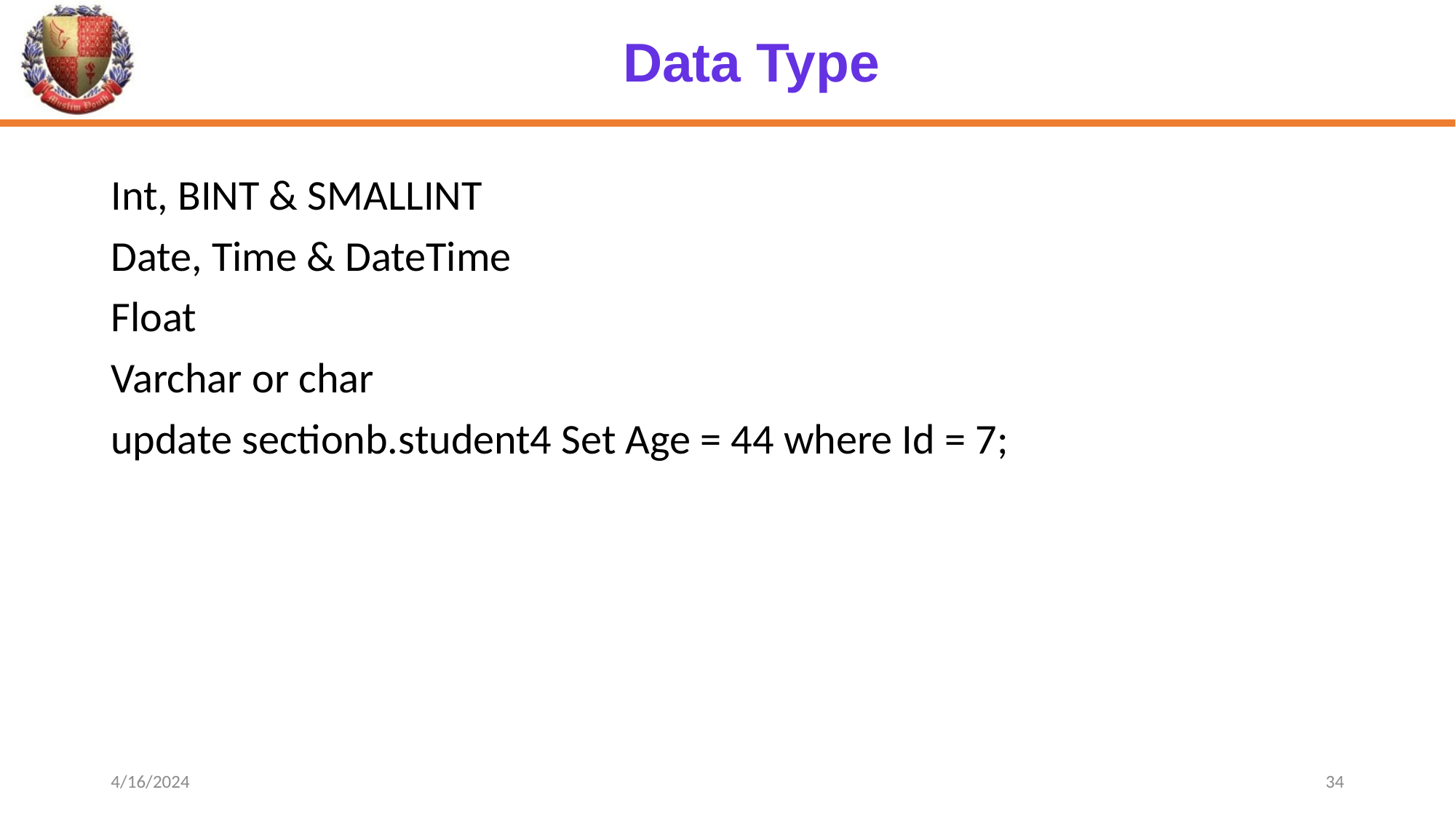

# Data Type
Int, BINT & SMALLINT
Date, Time & DateTime
Float
Varchar or char
update sectionb.student4 Set Age = 44 where Id = 7;
4/16/2024
34